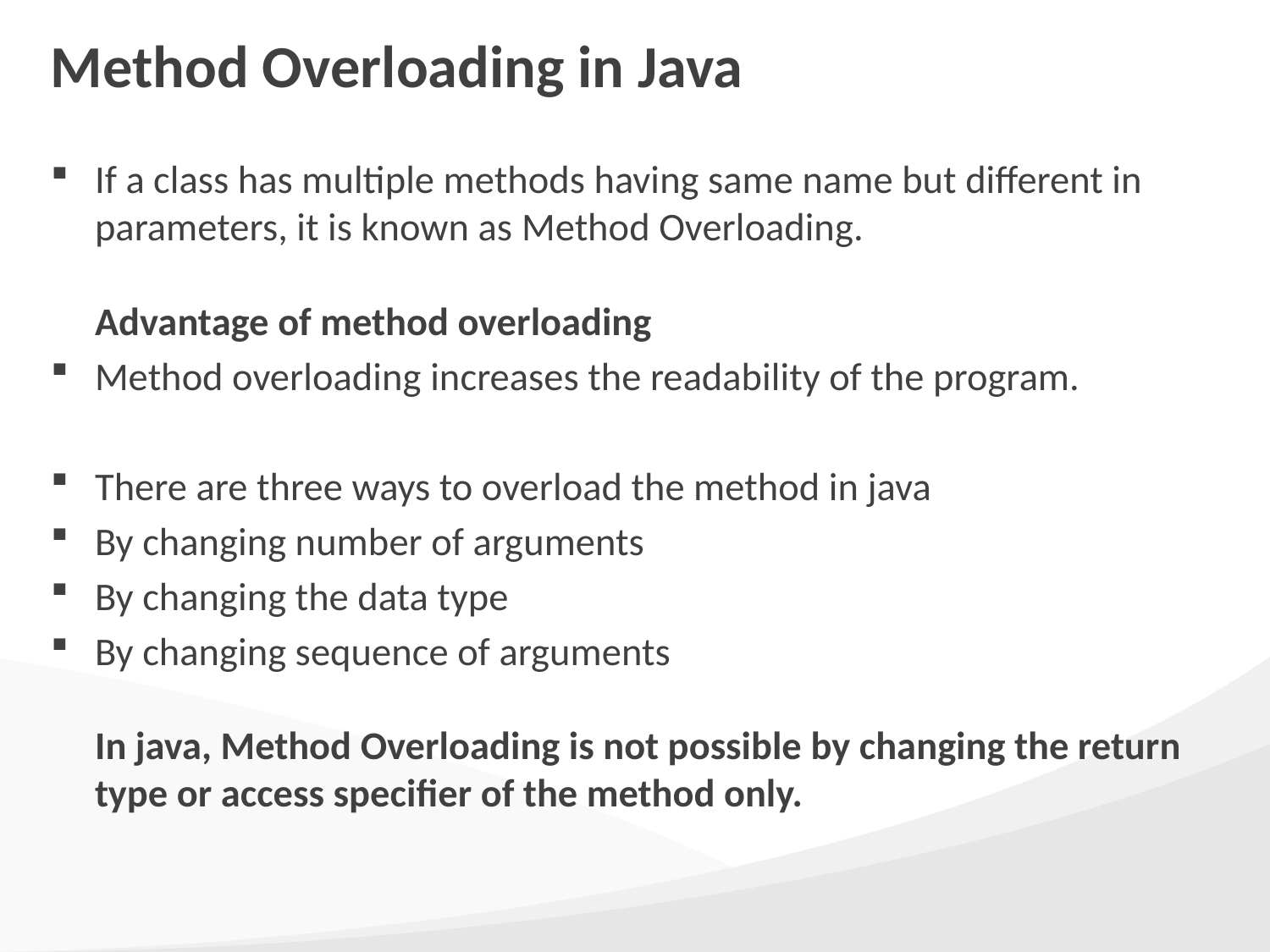

# Method Overloading in Java
If a class has multiple methods having same name but different in parameters, it is known as Method Overloading.
Advantage of method overloading
Method overloading increases the readability of the program.

There are three ways to overload the method in java
By changing number of arguments
By changing the data type
By changing sequence of arguments
In java, Method Overloading is not possible by changing the return type or access specifier of the method only.